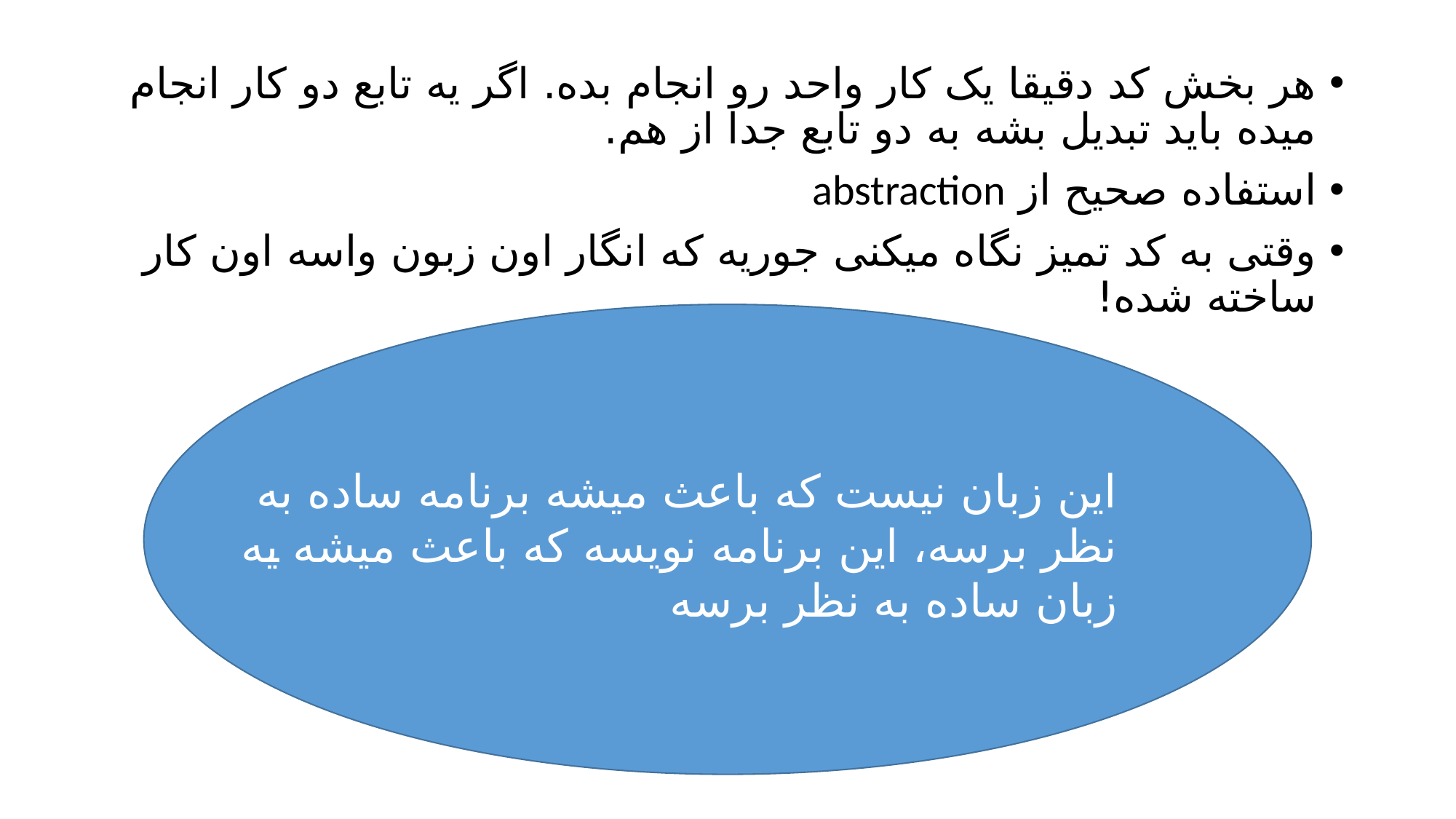

هر بخش کد دقیقا یک کار واحد رو انجام بده. اگر یه تابع دو کار انجام میده باید تبدیل بشه به دو تابع جدا از هم.
استفاده صحیح از abstraction
وقتی به کد تمیز نگاه میکنی جوریه که انگار اون زبون واسه اون کار ساخته شده!

این زبان نیست که باعث میشه برنامه ساده به نظر برسه، این برنامه نویسه که باعث میشه یه زبان ساده به نظر برسه